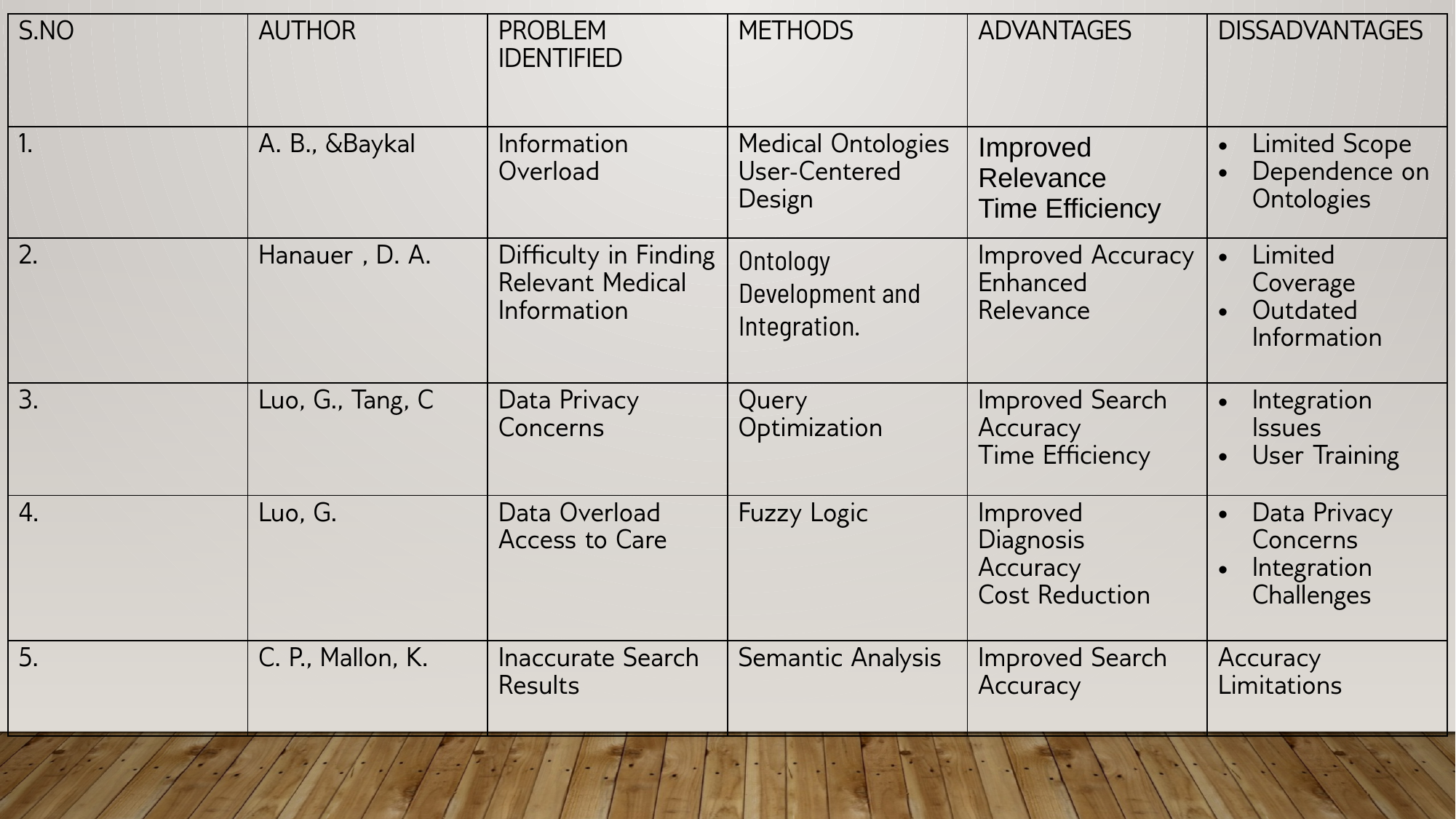

| S.NO | AUTHOR | PROBLEM IDENTIFIED | METHODS | ADVANTAGES | DISSADVANTAGES |
| --- | --- | --- | --- | --- | --- |
| 1. | A. B., &Baykal | Information Overload | Medical Ontologies User-Centered Design | Improved Relevance Time Efficiency | Limited Scope Dependence on Ontologies |
| 2. | Hanauer , D. A. | Difficulty in Finding Relevant Medical Information | Ontology Development and Integration. | Improved Accuracy Enhanced Relevance | Limited Coverage Outdated Information |
| 3. | Luo, G., Tang, C | Data Privacy Concerns | Query Optimization | Improved Search Accuracy Time Efficiency | Integration Issues User Training |
| 4. | Luo, G. | Data Overload Access to Care | Fuzzy Logic | Improved Diagnosis Accuracy Cost Reduction | Data Privacy Concerns Integration Challenges |
| 5. | C. P., Mallon, K. | Inaccurate Search Results | Semantic Analysis | Improved Search Accuracy | Accuracy Limitations |